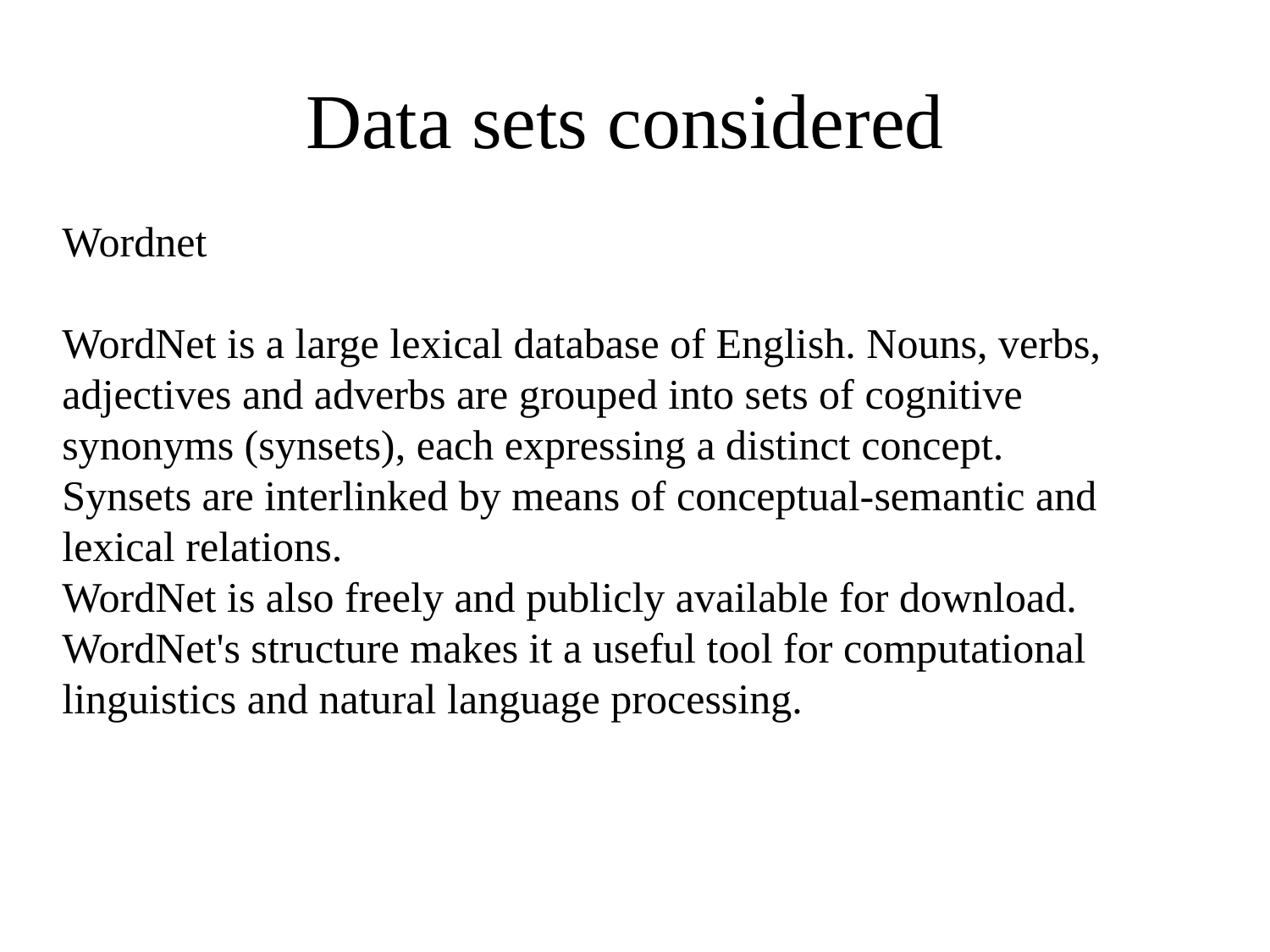

Data sets considered
Wordnet

WordNet is a large lexical database of English. Nouns, verbs, adjectives and adverbs are grouped into sets of cognitive synonyms (synsets), each expressing a distinct concept.
Synsets are interlinked by means of conceptual-semantic and lexical relations.
WordNet is also freely and publicly available for download.
WordNet's structure makes it a useful tool for computational linguistics and natural language processing.